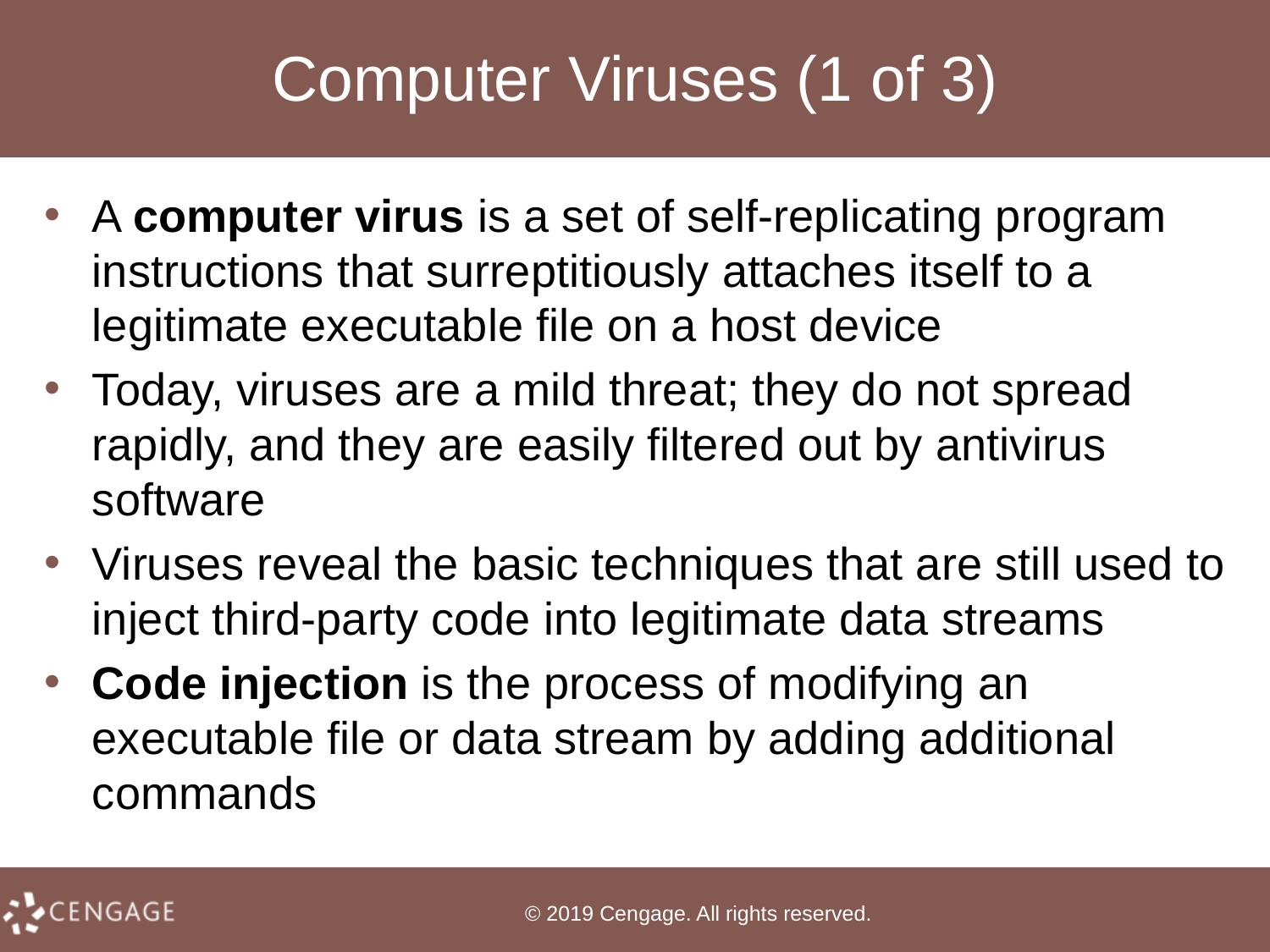

# Computer Viruses (1 of 3)
A computer virus is a set of self-replicating program instructions that surreptitiously attaches itself to a legitimate executable file on a host device
Today, viruses are a mild threat; they do not spread rapidly, and they are easily filtered out by antivirus software
Viruses reveal the basic techniques that are still used to inject third-party code into legitimate data streams
Code injection is the process of modifying an executable file or data stream by adding additional commands